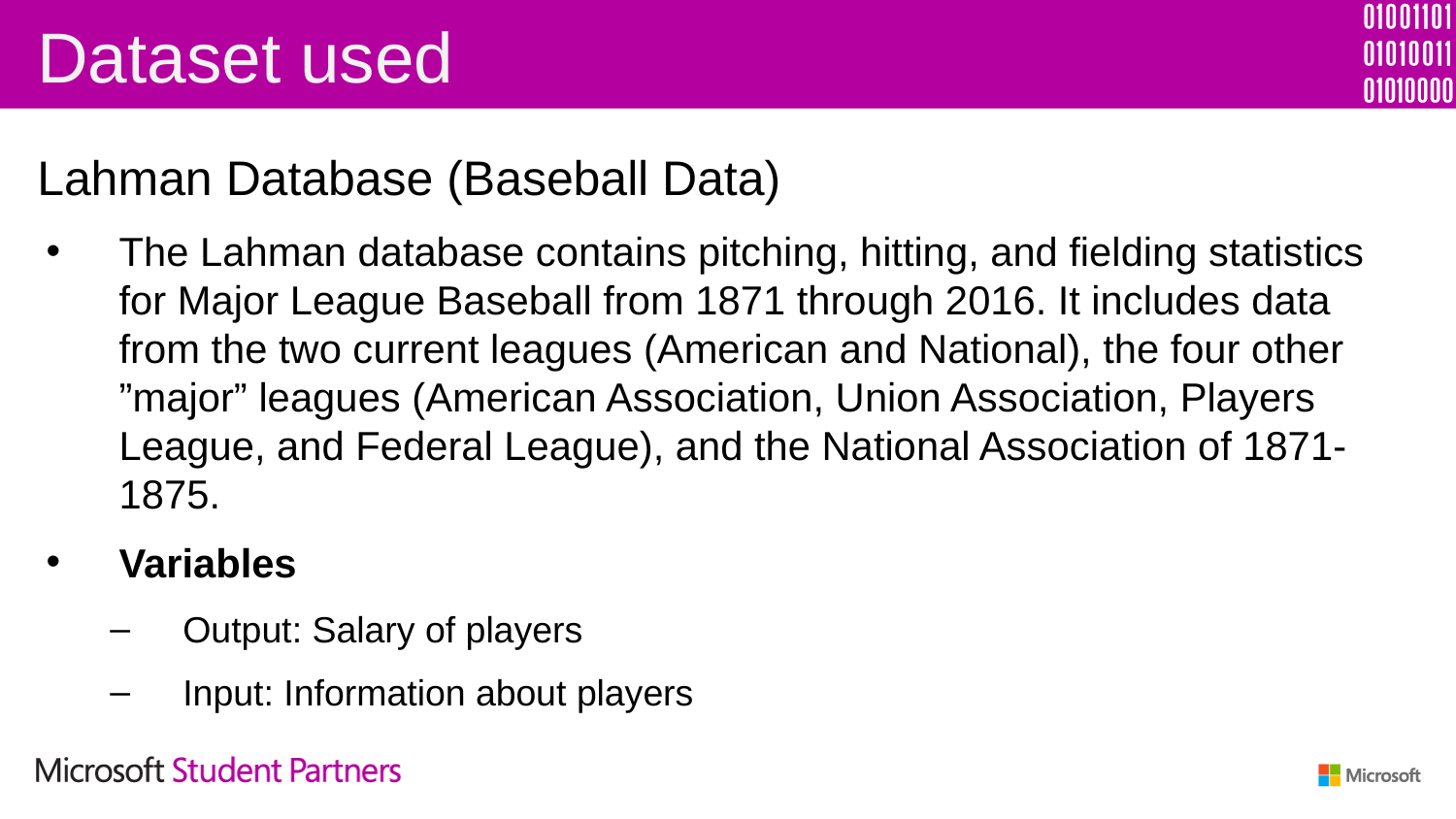

# Dataset used
Lahman Database (Baseball Data)
The Lahman database contains pitching, hitting, and fielding statistics for Major League Baseball from 1871 through 2016. It includes data from the two current leagues (American and National), the four other ”major” leagues (American Association, Union Association, Players League, and Federal League), and the National Association of 1871-1875.
Variables
Output: Salary of players
Input: Information about players